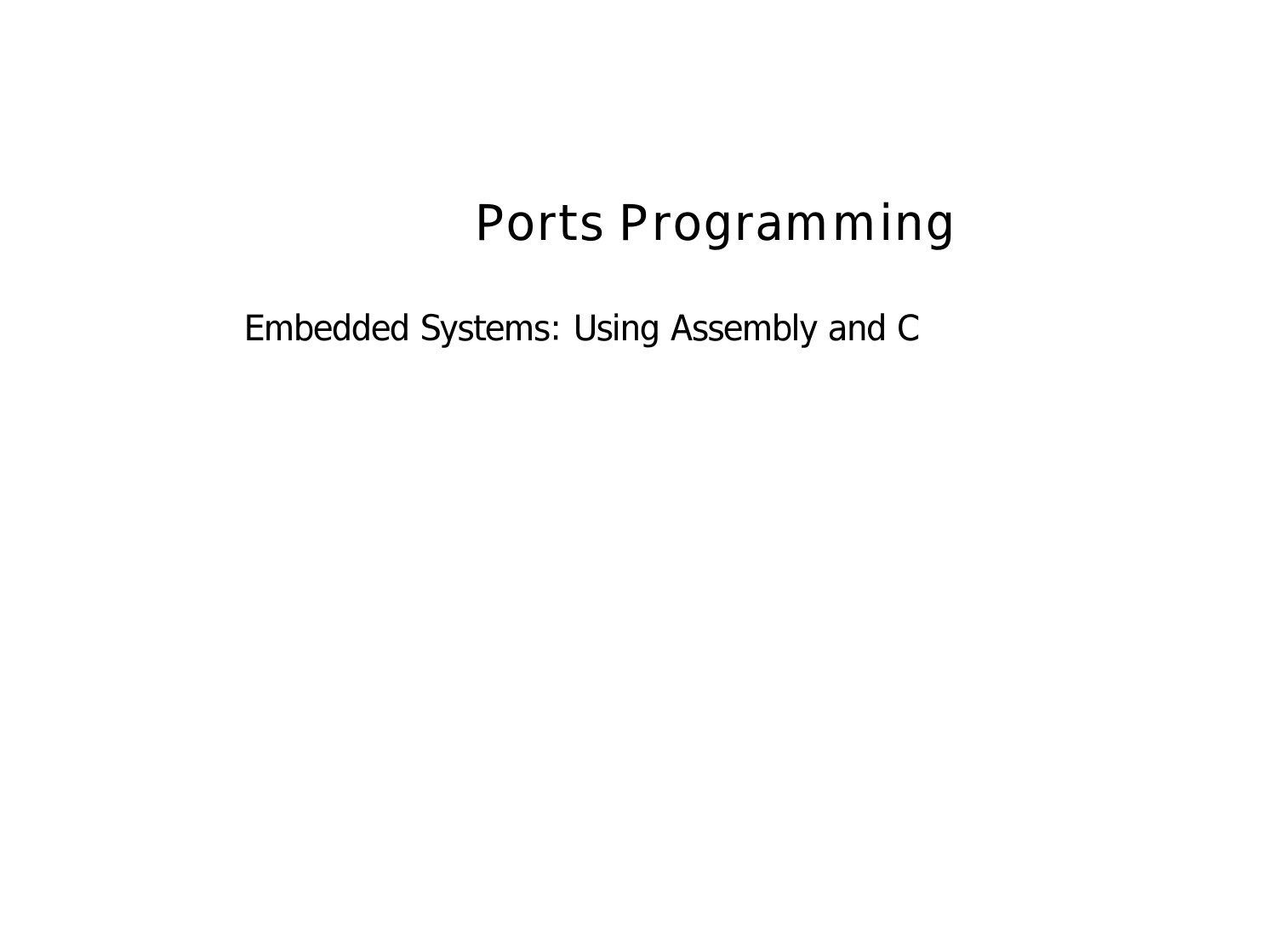

Ports Programming
Embedded Systems: Using Assembly and C
Dept. of Software Engineering
Bahria University, Karachi Campus